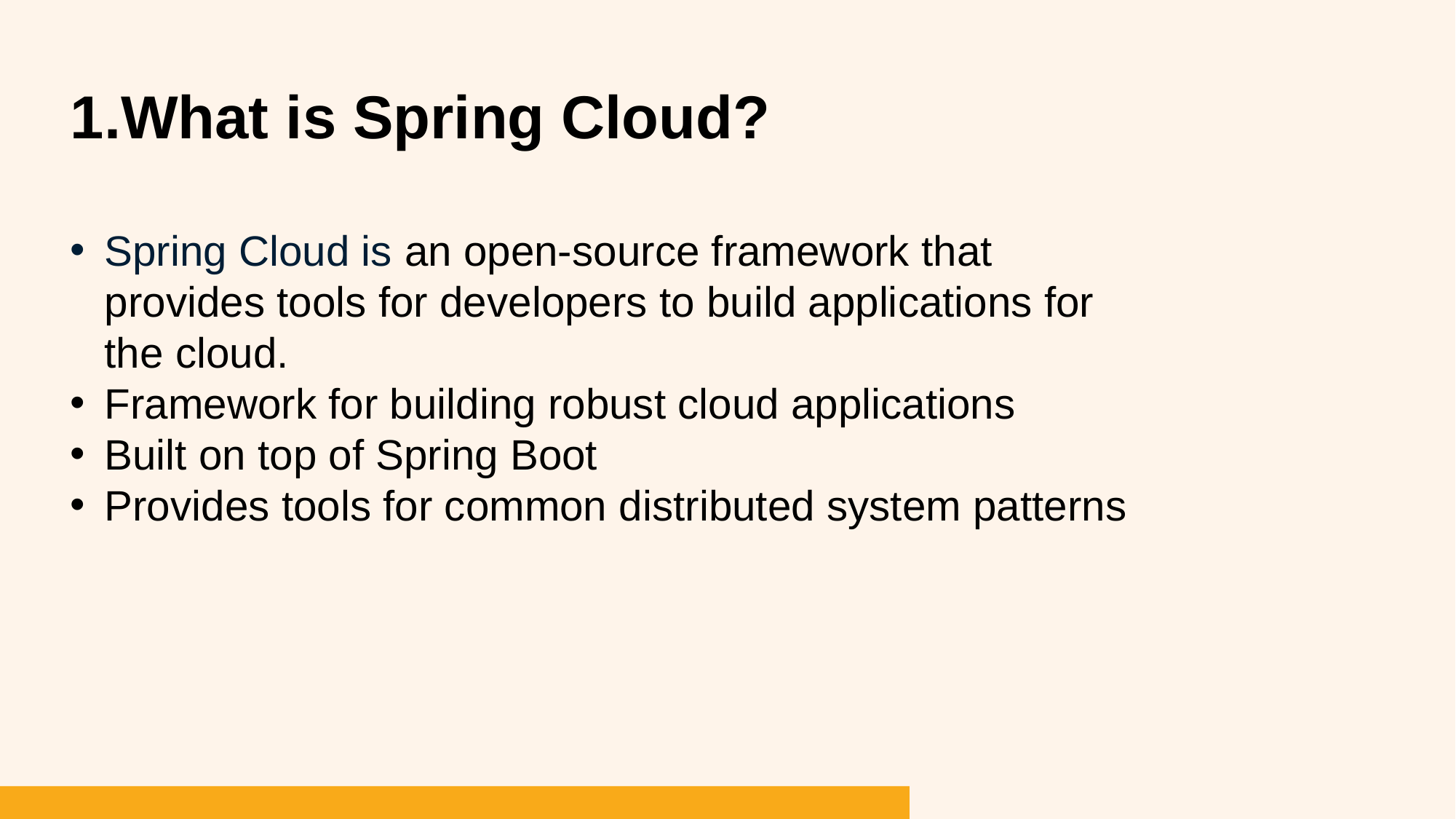

What is Spring Cloud?

Spring Cloud is an open-source framework that provides tools for developers to build applications for the cloud.
Framework for building robust cloud applications
Built on top of Spring Boot
Provides tools for common distributed system patterns